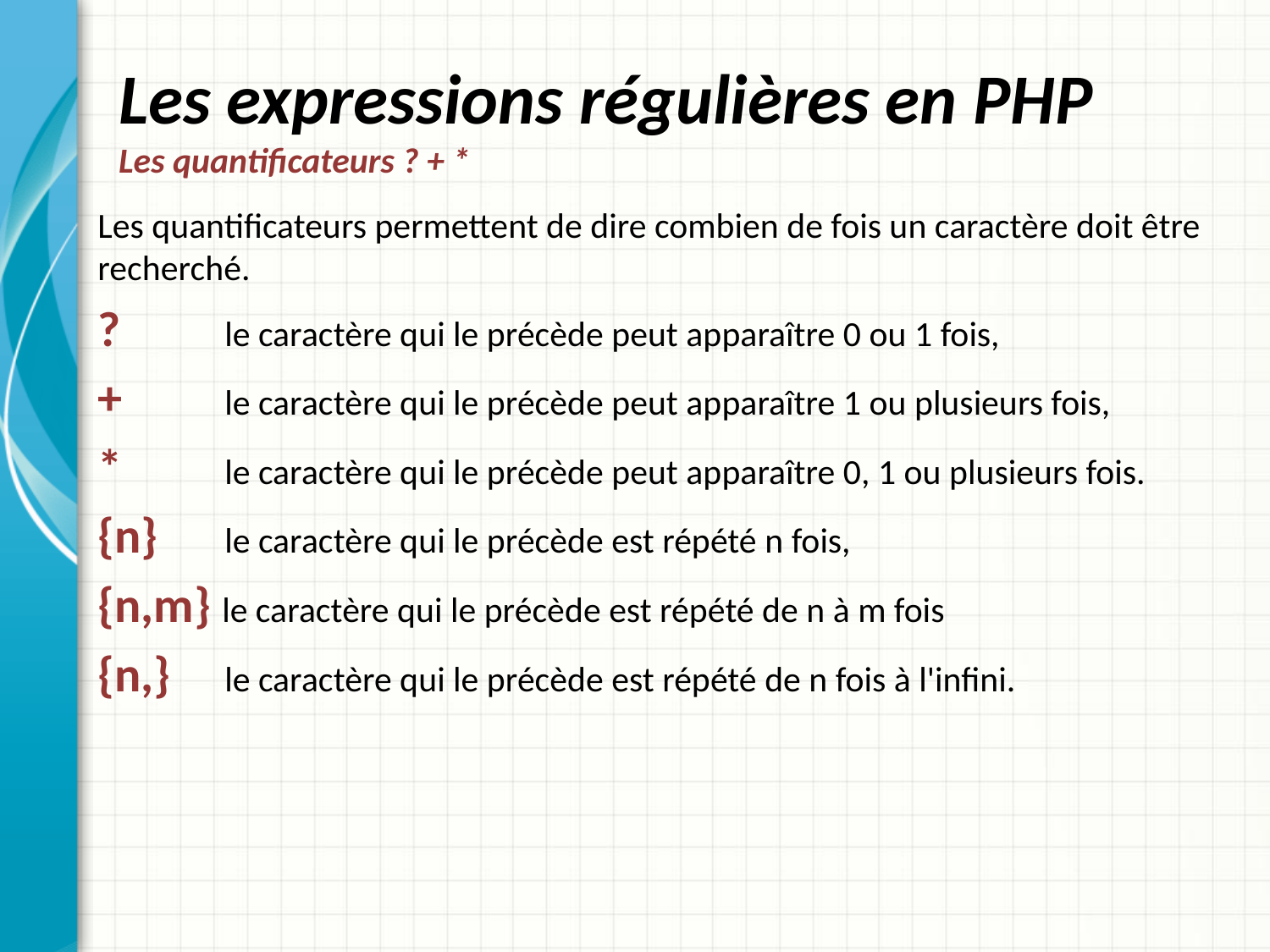

# Les expressions régulières en PHP Les quantificateurs ? + *
Les quantificateurs permettent de dire combien de fois un caractère doit être recherché.
? 	le caractère qui le précède peut apparaître 0 ou 1 fois,
+ 	le caractère qui le précède peut apparaître 1 ou plusieurs fois,
* 	le caractère qui le précède peut apparaître 0, 1 ou plusieurs fois.
{n} 	le caractère qui le précède est répété n fois,
{n,m} le caractère qui le précède est répété de n à m fois
{n,}	le caractère qui le précède est répété de n fois à l'infini.